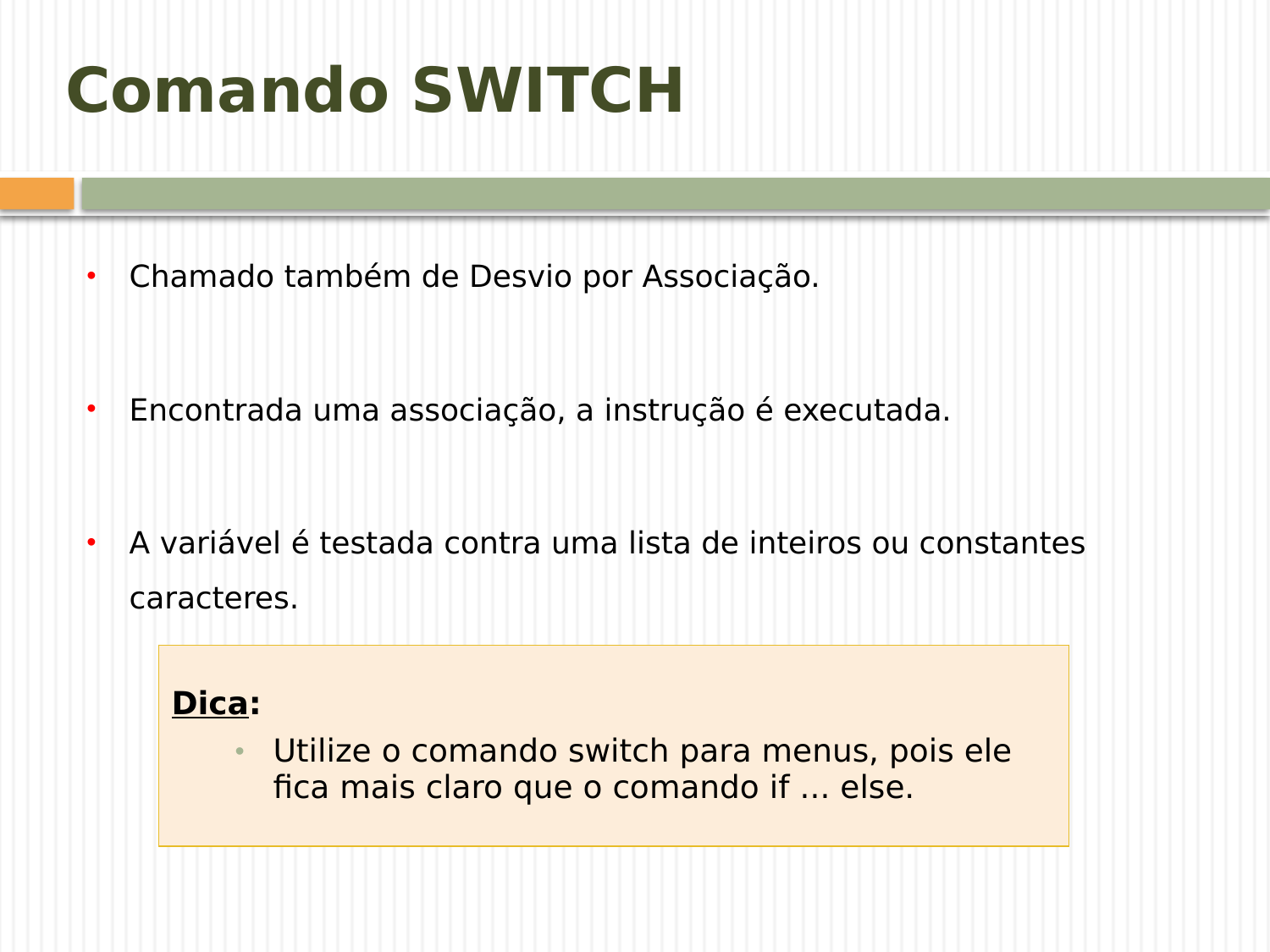

# Comando SWITCH
Chamado também de Desvio por Associação.

Encontrada uma associação, a instrução é executada.

A variável é testada contra uma lista de inteiros ou constantes caracteres.

| Dica: Utilize o comando switch para menus, pois ele fica mais claro que o comando if ... else. |
| --- |